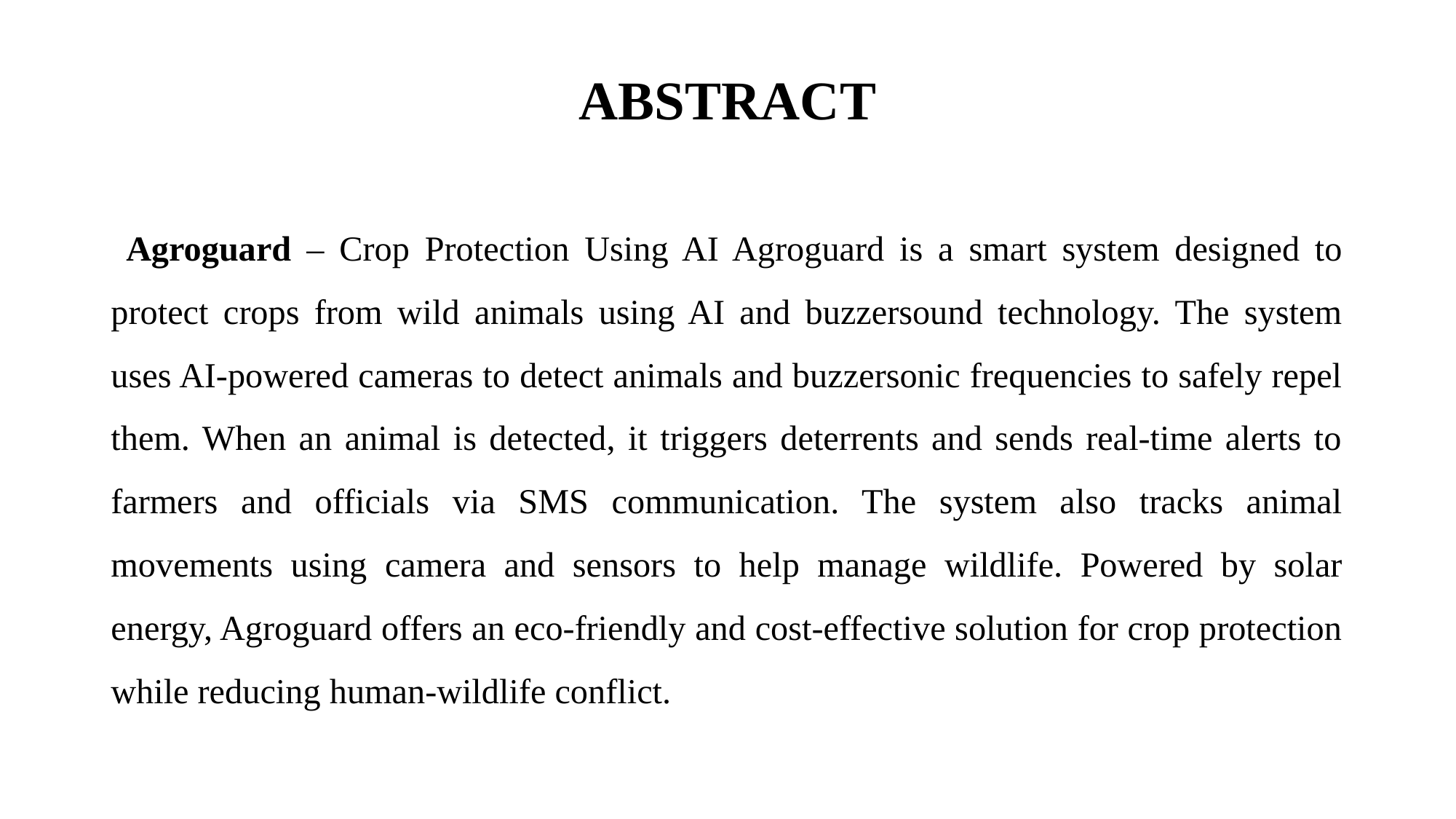

# ABSTRACT
 Agroguard – Crop Protection Using AI Agroguard is a smart system designed to protect crops from wild animals using AI and buzzersound technology. The system uses AI-powered cameras to detect animals and buzzersonic frequencies to safely repel them. When an animal is detected, it triggers deterrents and sends real-time alerts to farmers and officials via SMS communication. The system also tracks animal movements using camera and sensors to help manage wildlife. Powered by solar energy, Agroguard offers an eco-friendly and cost-effective solution for crop protection while reducing human-wildlife conflict.